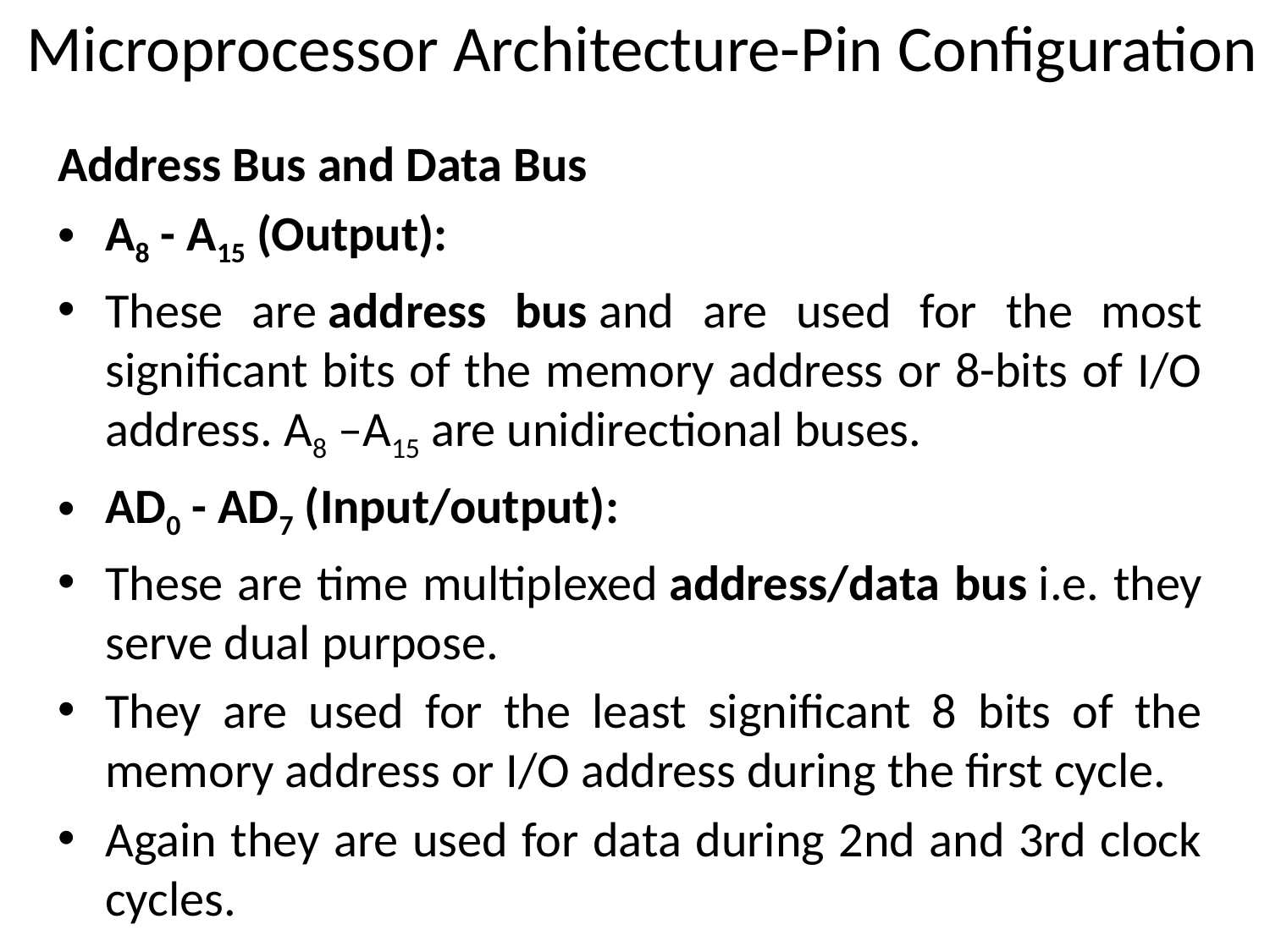

# Microprocessor Architecture-Pin Configuration
Address Bus and Data Bus
A8 - A15 (Output):
These are address bus and are used for the most significant bits of the memory address or 8-bits of I/O address. A8 –A15 are unidirectional buses.
AD0 - AD7 (Input/output):
These are time multiplexed address/data bus i.e. they serve dual purpose.
They are used for the least significant 8 bits of the memory address or I/O address during the first cycle.
Again they are used for data during 2nd and 3rd clock cycles.